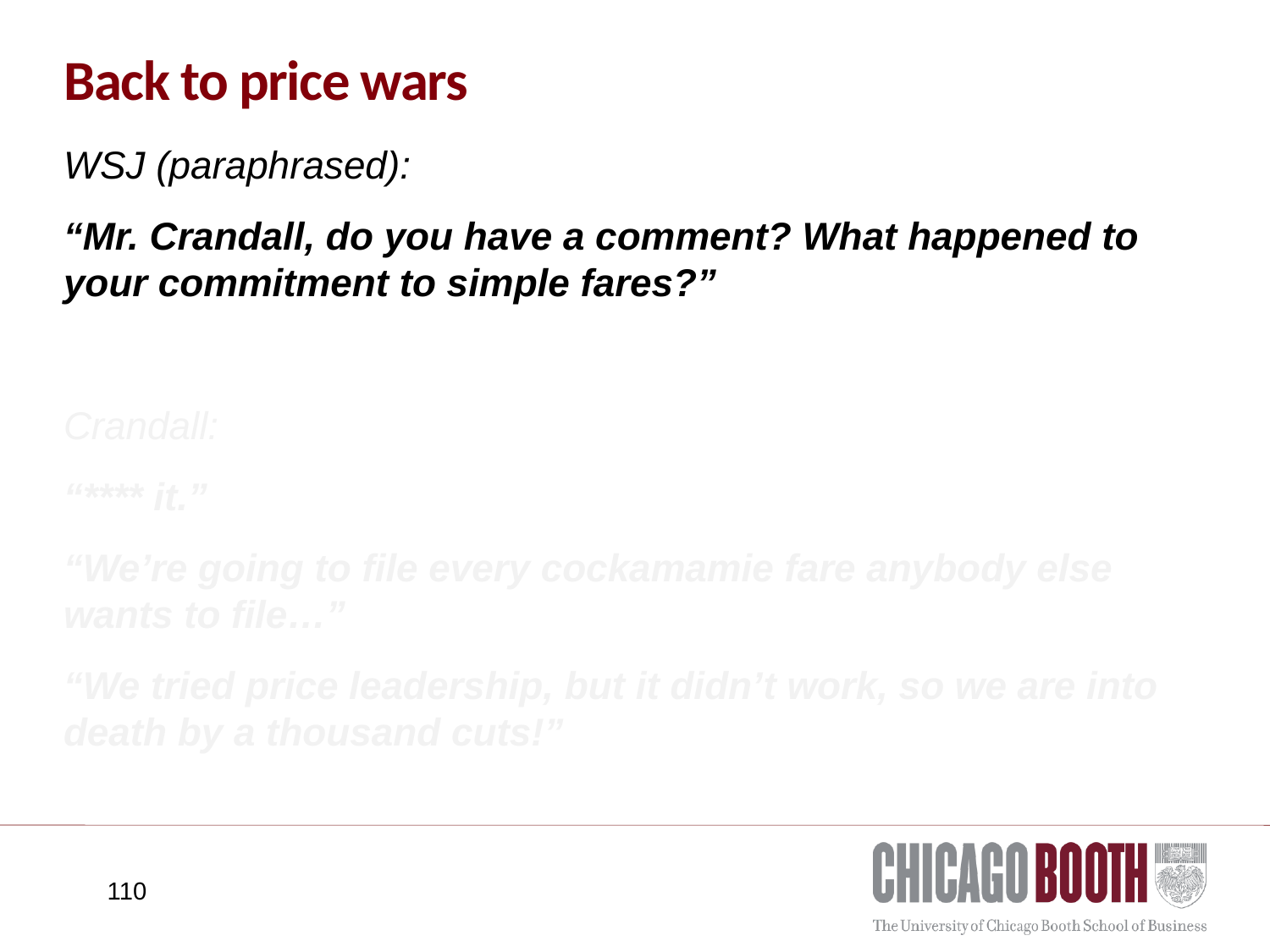

# Back to price wars
WSJ (paraphrased):
“Mr. Crandall, do you have a comment? What happened to your commitment to simple fares?”

Crandall:
“**** it.”
“We’re going to file every cockamamie fare anybody else wants to file…”
“We tried price leadership, but it didn’t work, so we are into death by a thousand cuts!”